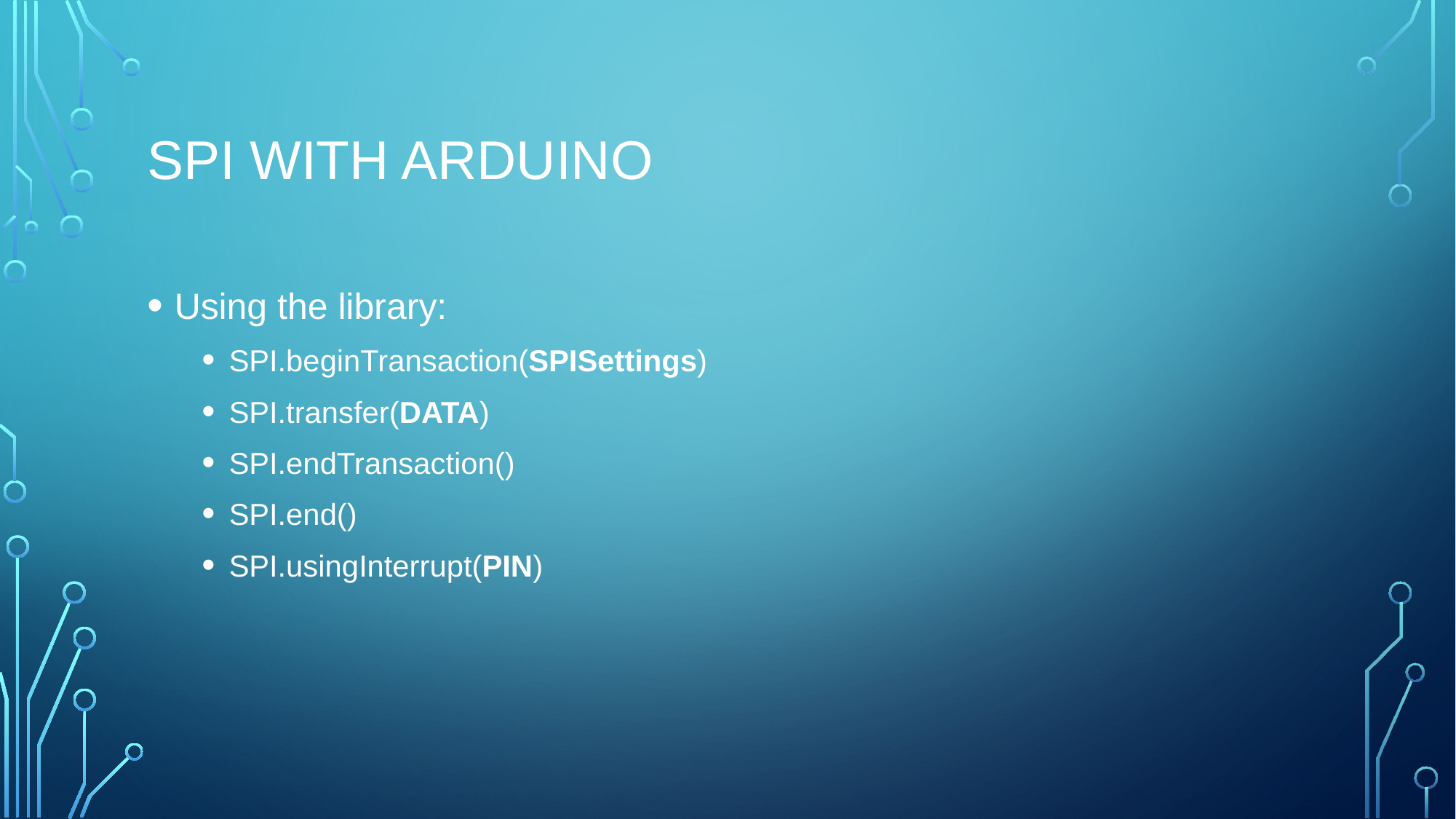

# SPI with Arduino
Using the library:
SPI.beginTransaction(SPISettings)
SPI.transfer(DATA)
SPI.endTransaction()
SPI.end()
SPI.usingInterrupt(PIN)